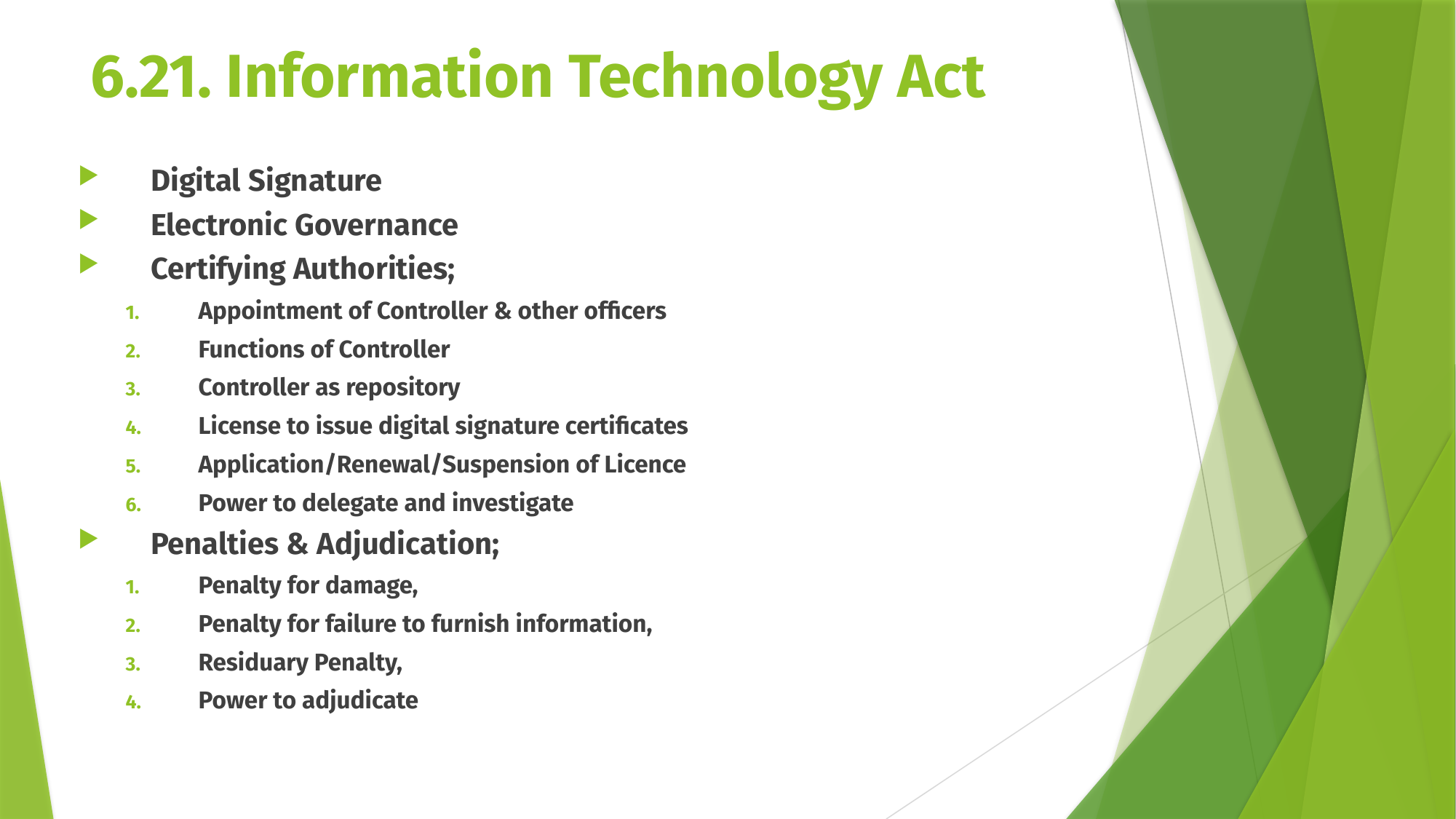

# 6.21. Information Technology Act
Digital Signature
Electronic Governance
Certifying Authorities;
Appointment of Controller & other officers
Functions of Controller
Controller as repository
License to issue digital signature certificates
Application/Renewal/Suspension of Licence
Power to delegate and investigate
Penalties & Adjudication;
Penalty for damage,
Penalty for failure to furnish information,
Residuary Penalty,
Power to adjudicate